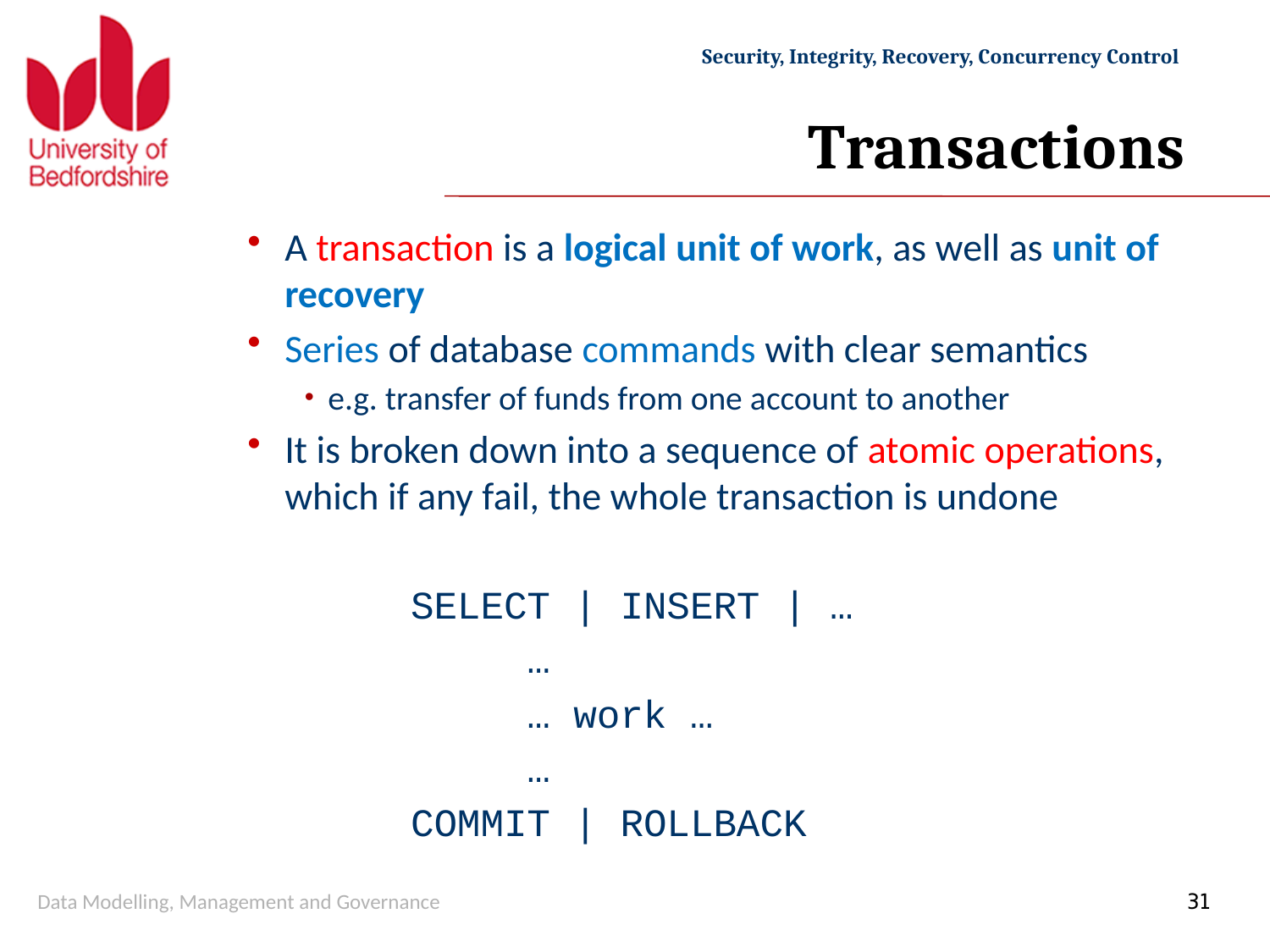

# Transactions
A transaction is a logical unit of work, as well as unit of recovery
Series of database commands with clear semantics
e.g. transfer of funds from one account to another
It is broken down into a sequence of atomic operations, which if any fail, the whole transaction is undone

       SELECT | INSERT | …
            …
            … work …
            …
       COMMIT | ROLLBACK

Data Modelling, Management and Governance